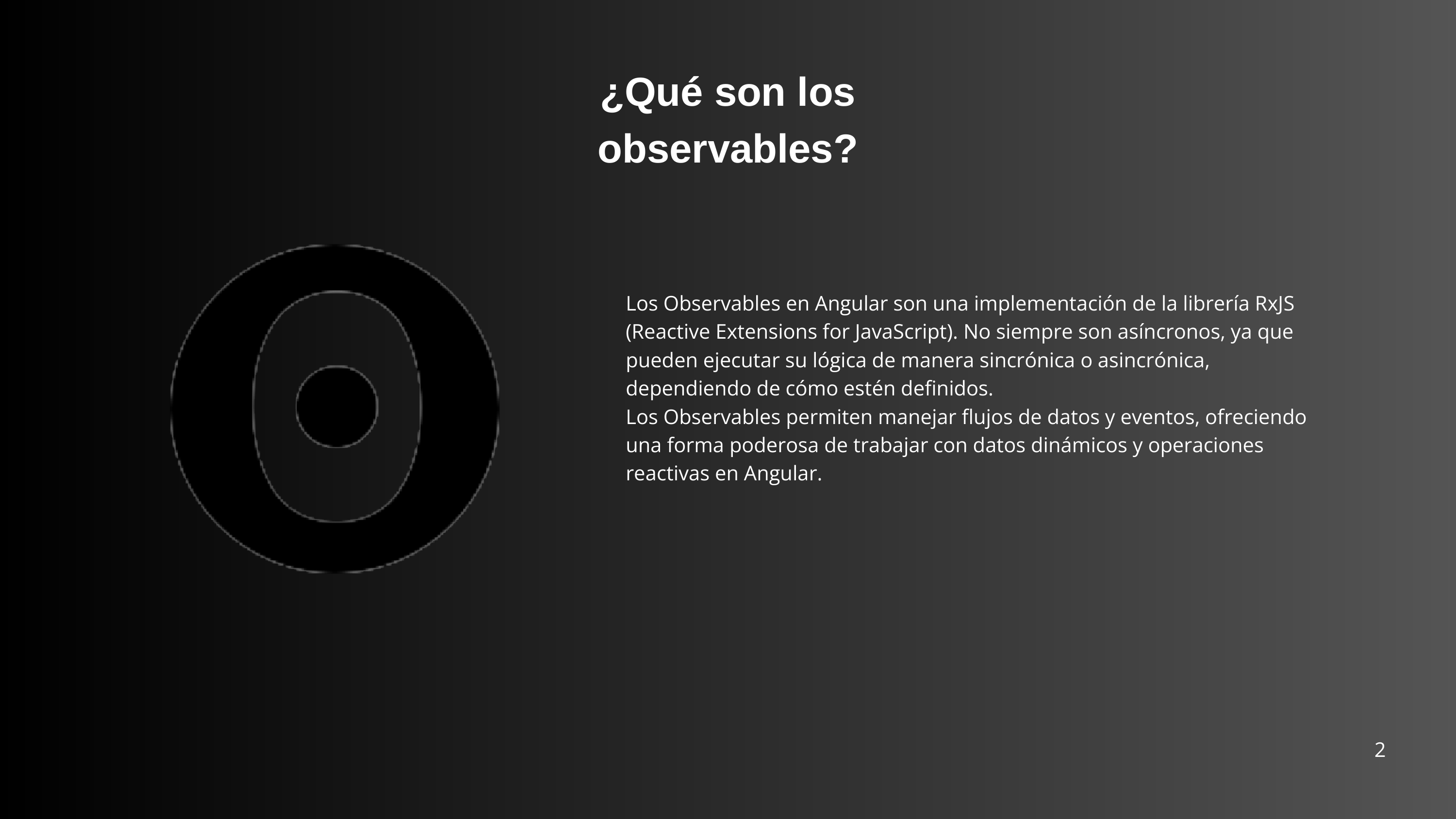

¿Qué son los observables?

Los Observables en Angular son una implementación de la librería RxJS (Reactive Extensions for JavaScript). No siempre son asíncronos, ya que pueden ejecutar su lógica de manera sincrónica o asincrónica, dependiendo de cómo estén definidos.
Los Observables permiten manejar flujos de datos y eventos, ofreciendo una forma poderosa de trabajar con datos dinámicos y operaciones reactivas en Angular.
2